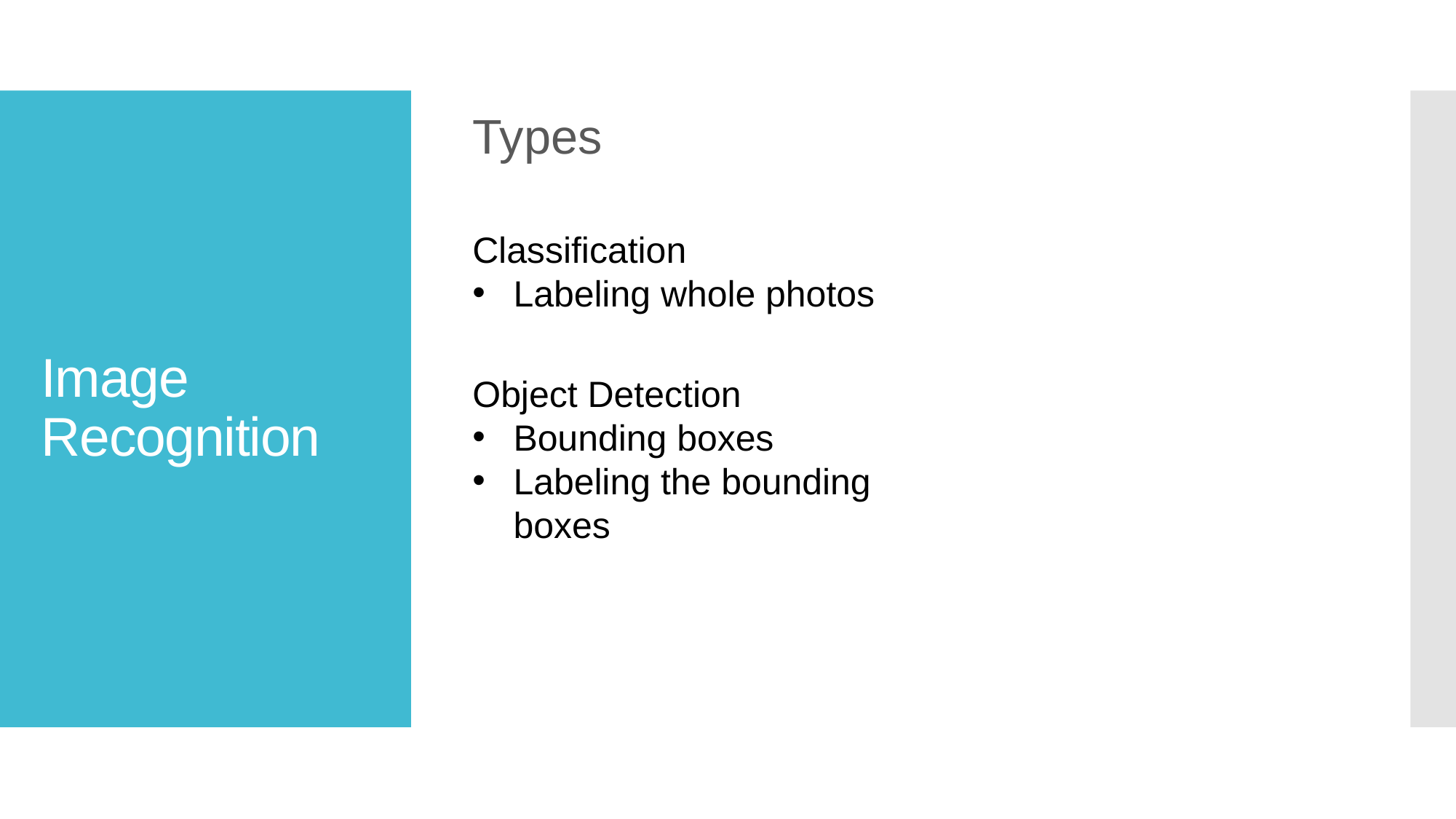

Types
# Image Recognition
Classification
Labeling whole photos

Object Detection
Bounding boxes
Labeling the bounding boxes